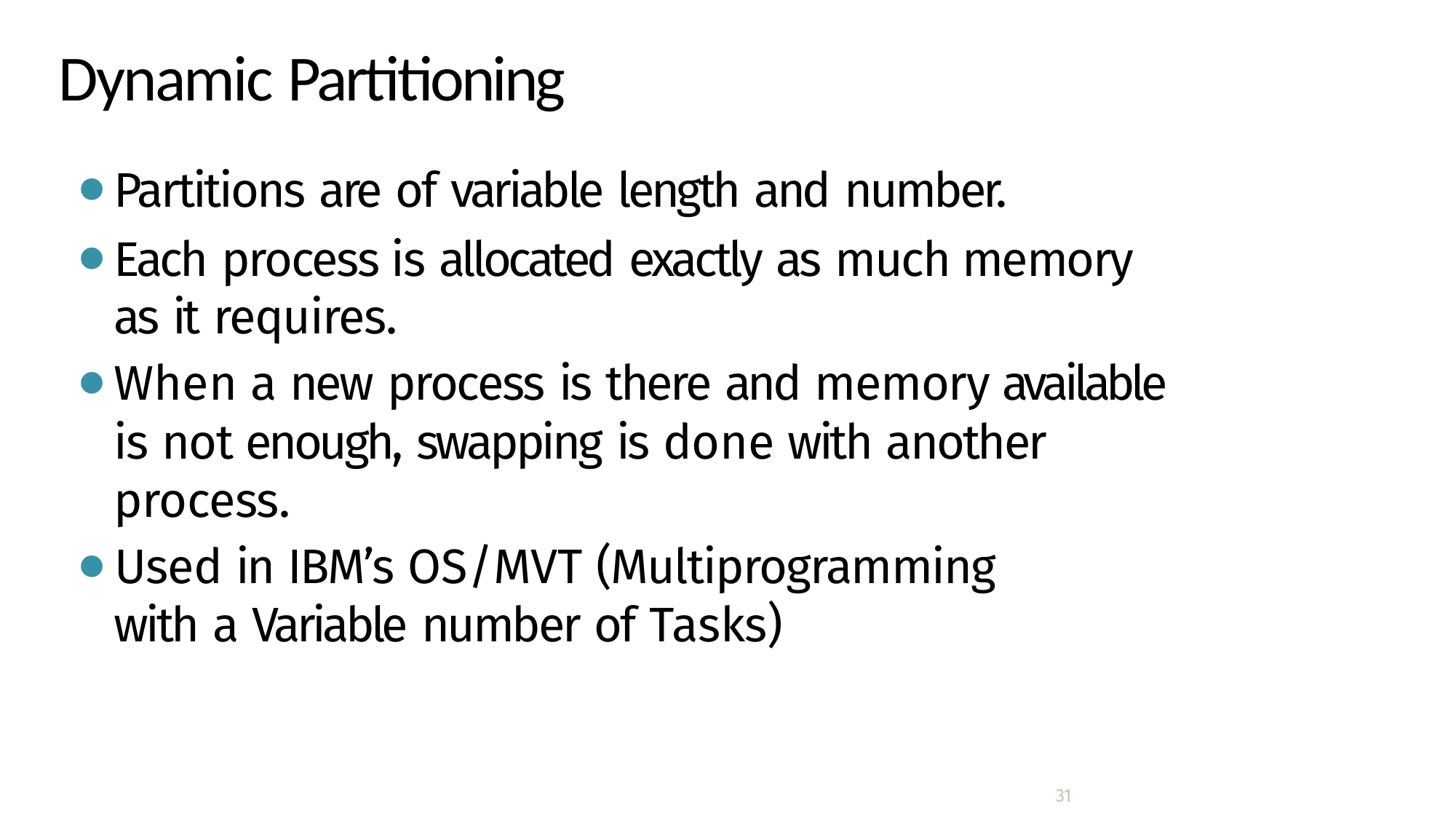

# Dynamic Partitioning
Partitions are of variable length and number.
Each process is allocated exactly as much memory as it requires.
When a new process is there and memory available is not enough, swapping is done with another process.
Used in IBM’s OS/MVT (Multiprogramming
with a Variable number of Tasks)
31